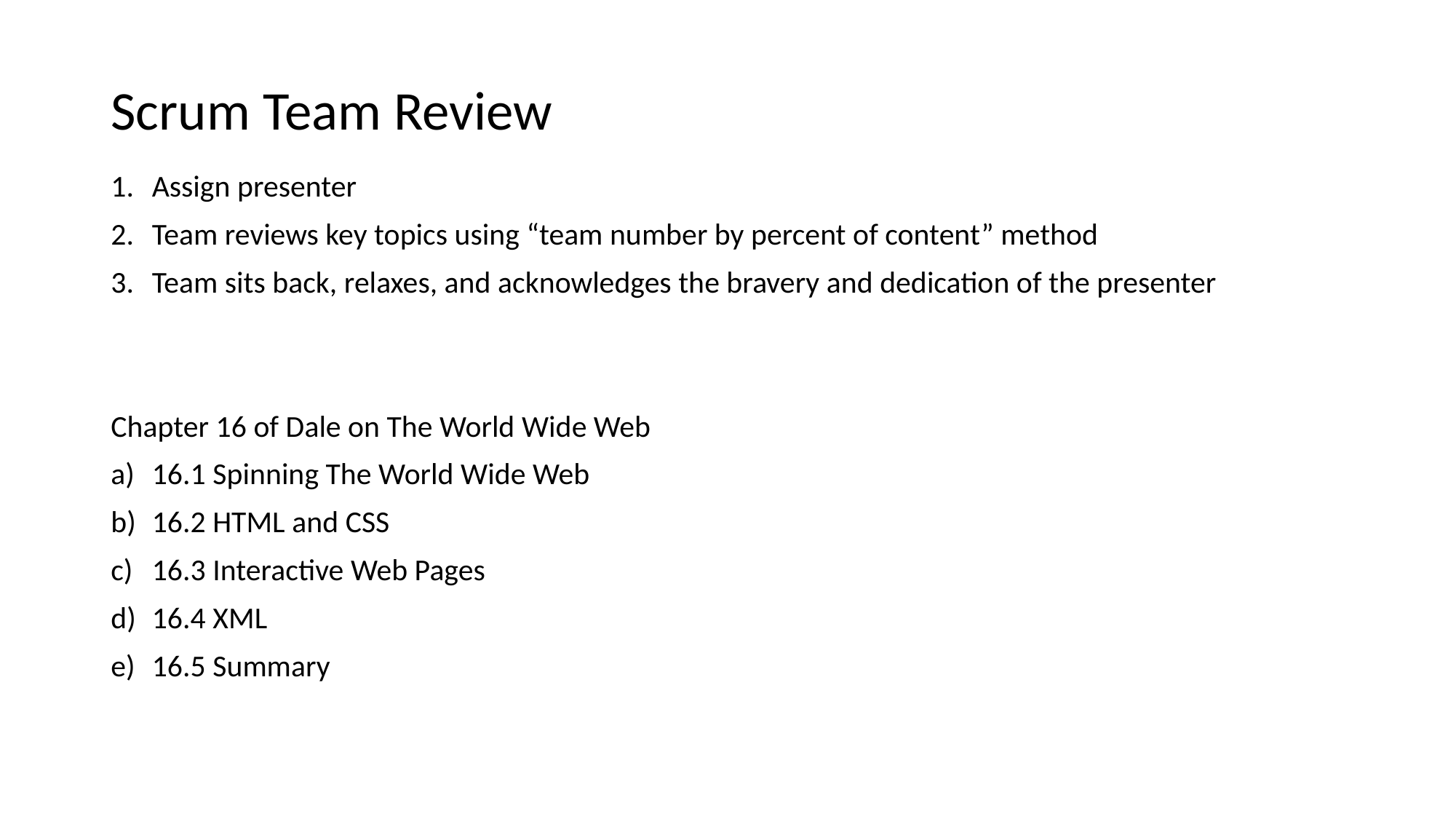

# Scrum Team Review
Assign presenter
Team reviews key topics using “team number by percent of content” method
Team sits back, relaxes, and acknowledges the bravery and dedication of the presenter

Chapter 16 of Dale on The World Wide Web
16.1 Spinning The World Wide Web
16.2 HTML and CSS
16.3 Interactive Web Pages
16.4 XML
16.5 Summary